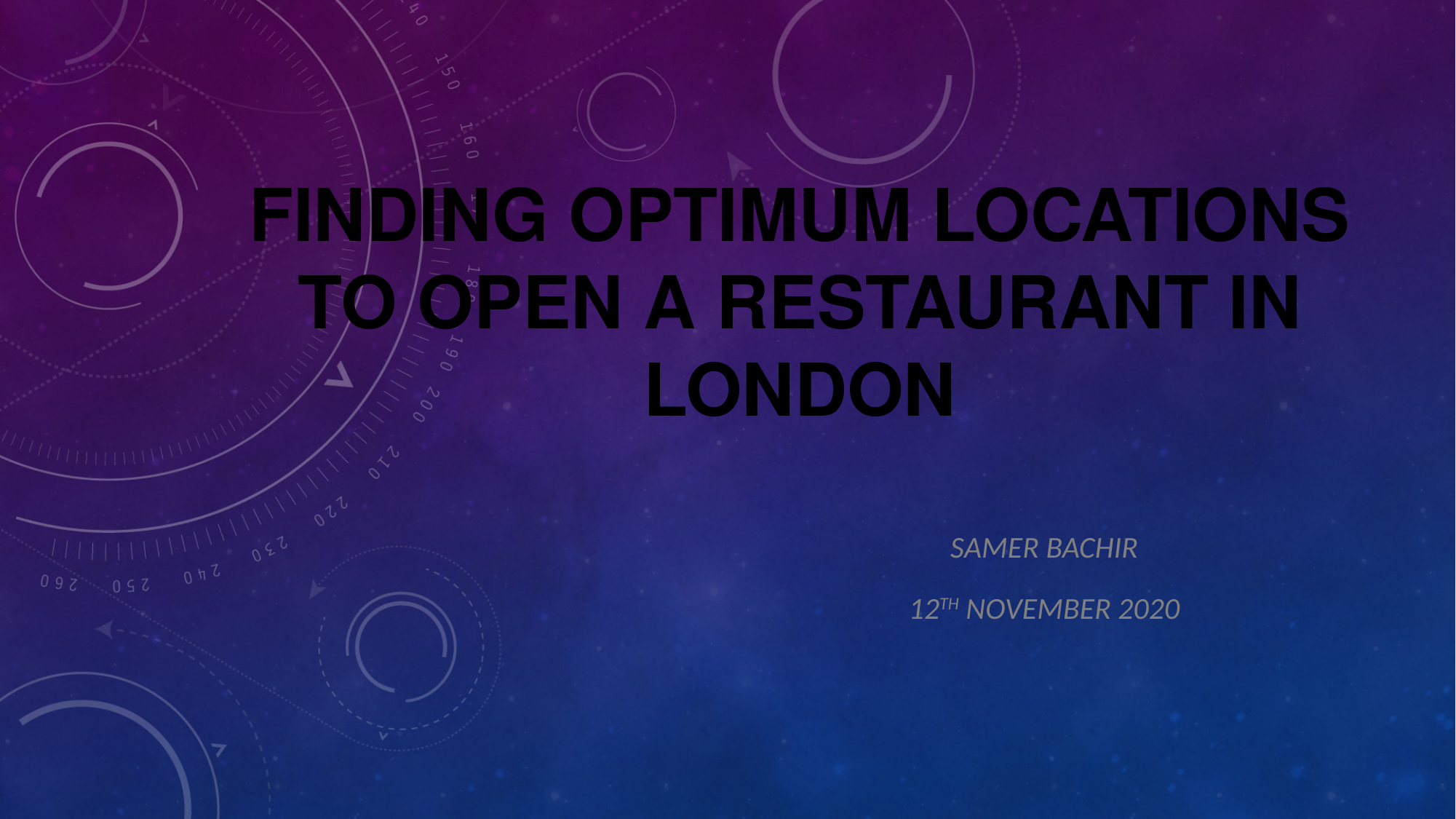

# Finding Optimum Locations to Open a Restaurant in London
Samer Bachir
12th November 2020